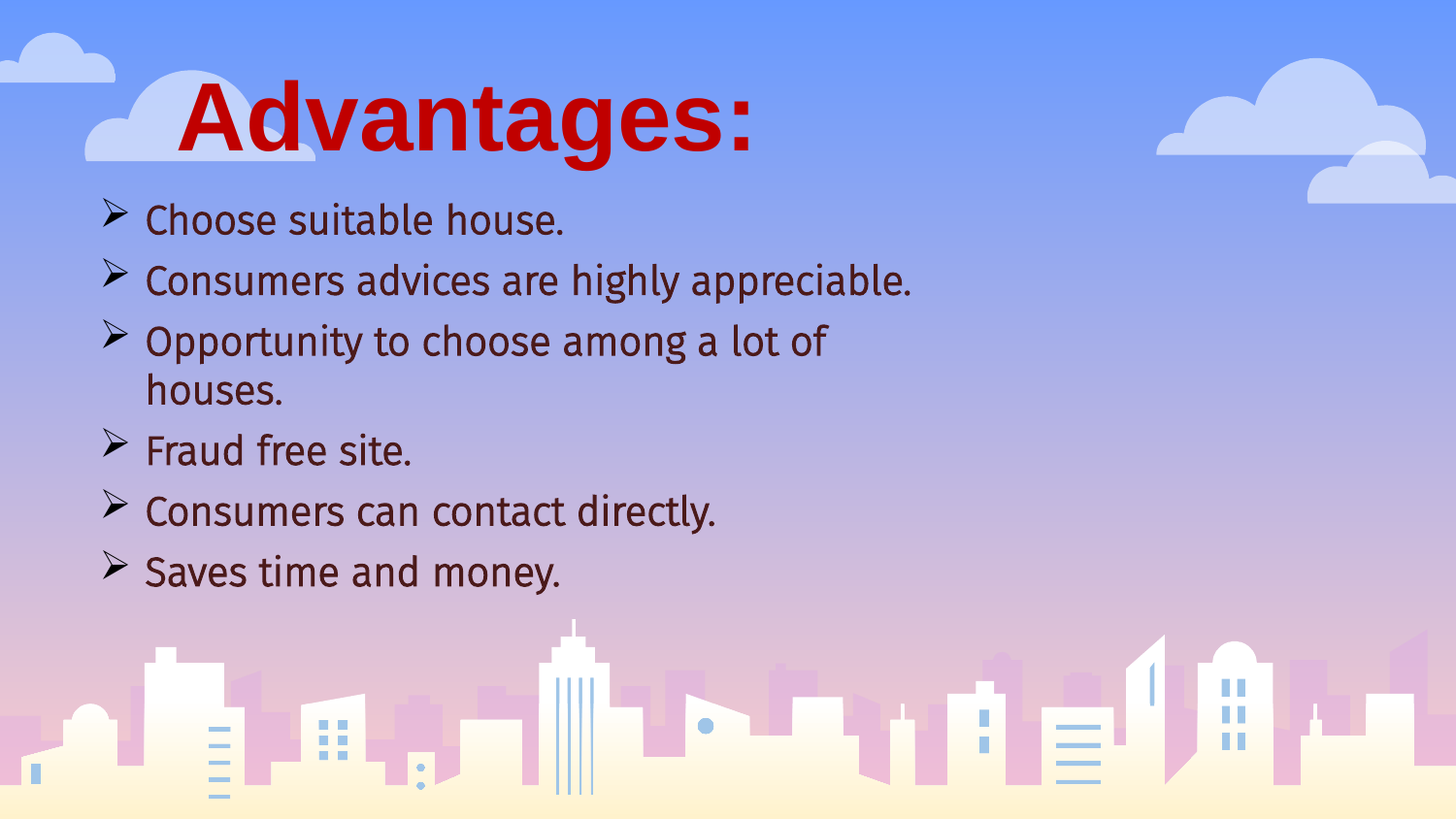

Advantages:
Choose suitable house.
Consumers advices are highly appreciable.
Opportunity to choose among a lot of houses.
Fraud free site.
Consumers can contact directly.
Saves time and money.